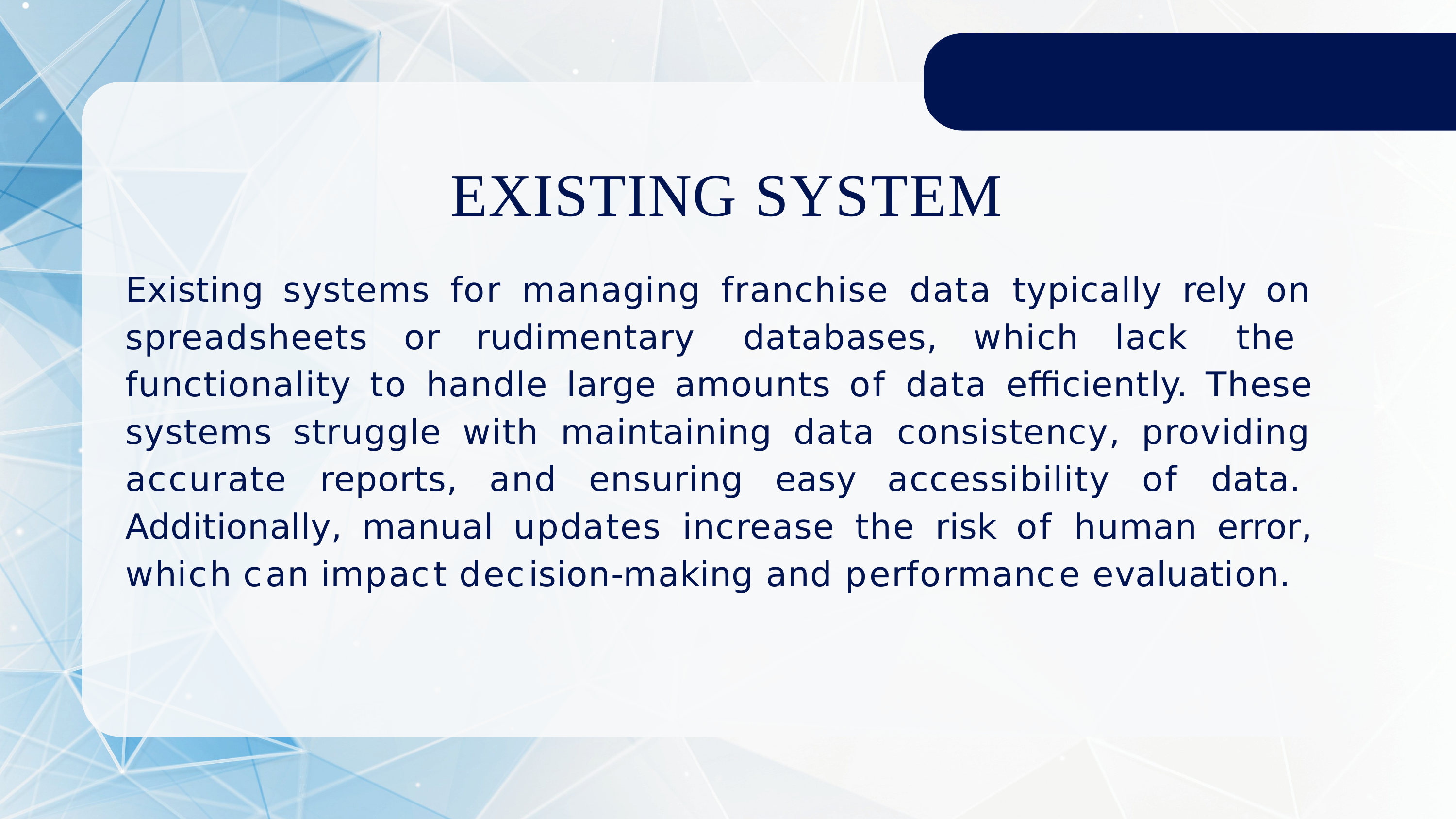

# EXISTING SYSTEM
Existing systems for managing franchise data typically rely on  spreadsheets or rudimentary databases, which lack the  functionality to handle large amounts of data efficiently. These  systems struggle with maintaining data consistency, providing  accurate reports, and ensuring easy accessibility of data.  Additionally, manual updates increase the risk of human error,  which can impact decision-making and performance evaluation.